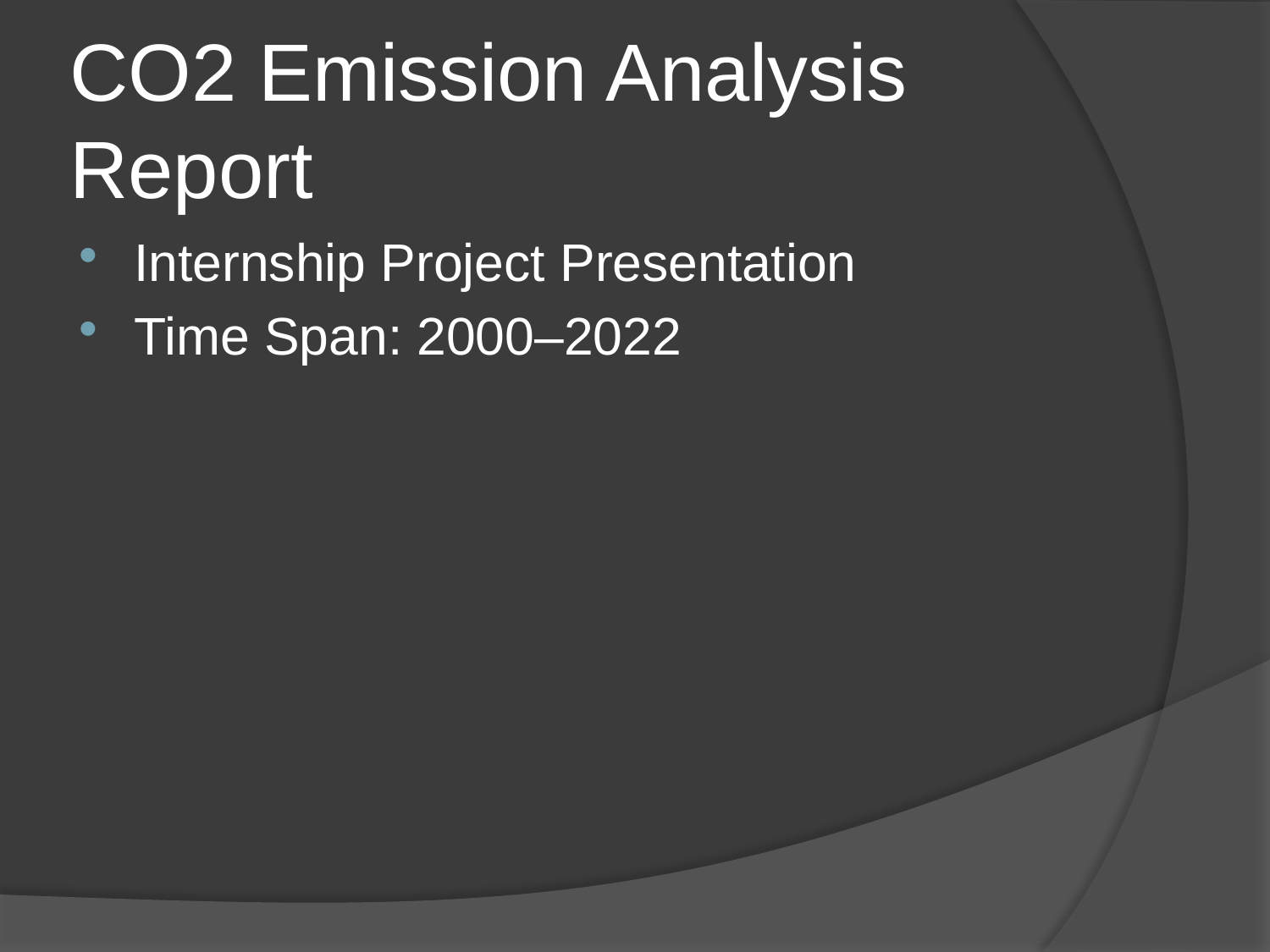

# CO2 Emission Analysis Report
Internship Project Presentation
Time Span: 2000–2022